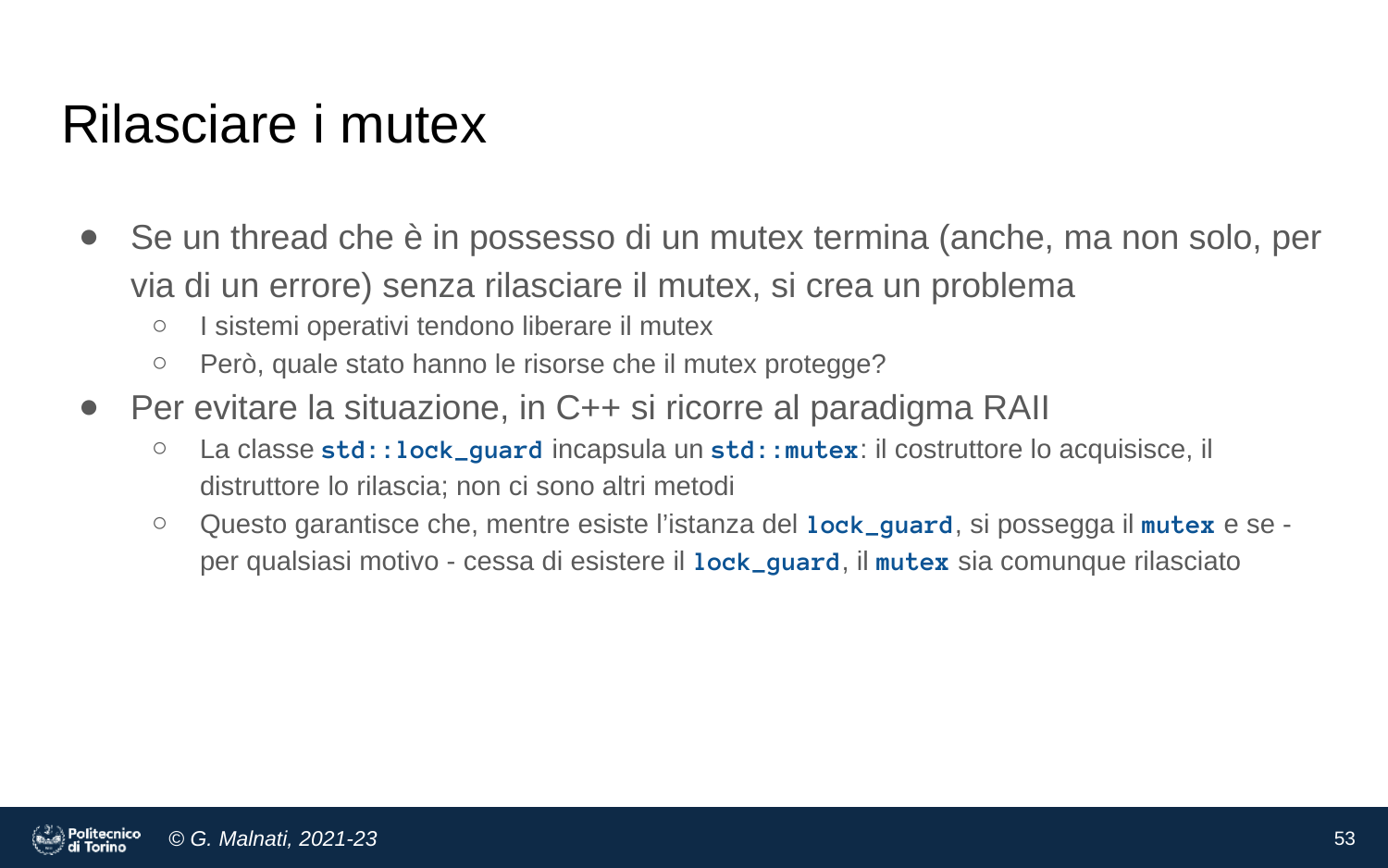

# Rilasciare i mutex
Se un thread che è in possesso di un mutex termina (anche, ma non solo, per via di un errore) senza rilasciare il mutex, si crea un problema
I sistemi operativi tendono liberare il mutex
Però, quale stato hanno le risorse che il mutex protegge?
Per evitare la situazione, in C++ si ricorre al paradigma RAII
La classe std::lock_guard incapsula un std::mutex: il costruttore lo acquisisce, il distruttore lo rilascia; non ci sono altri metodi
Questo garantisce che, mentre esiste l’istanza del lock_guard, si possegga il mutex e se - per qualsiasi motivo - cessa di esistere il lock_guard, il mutex sia comunque rilasciato
53